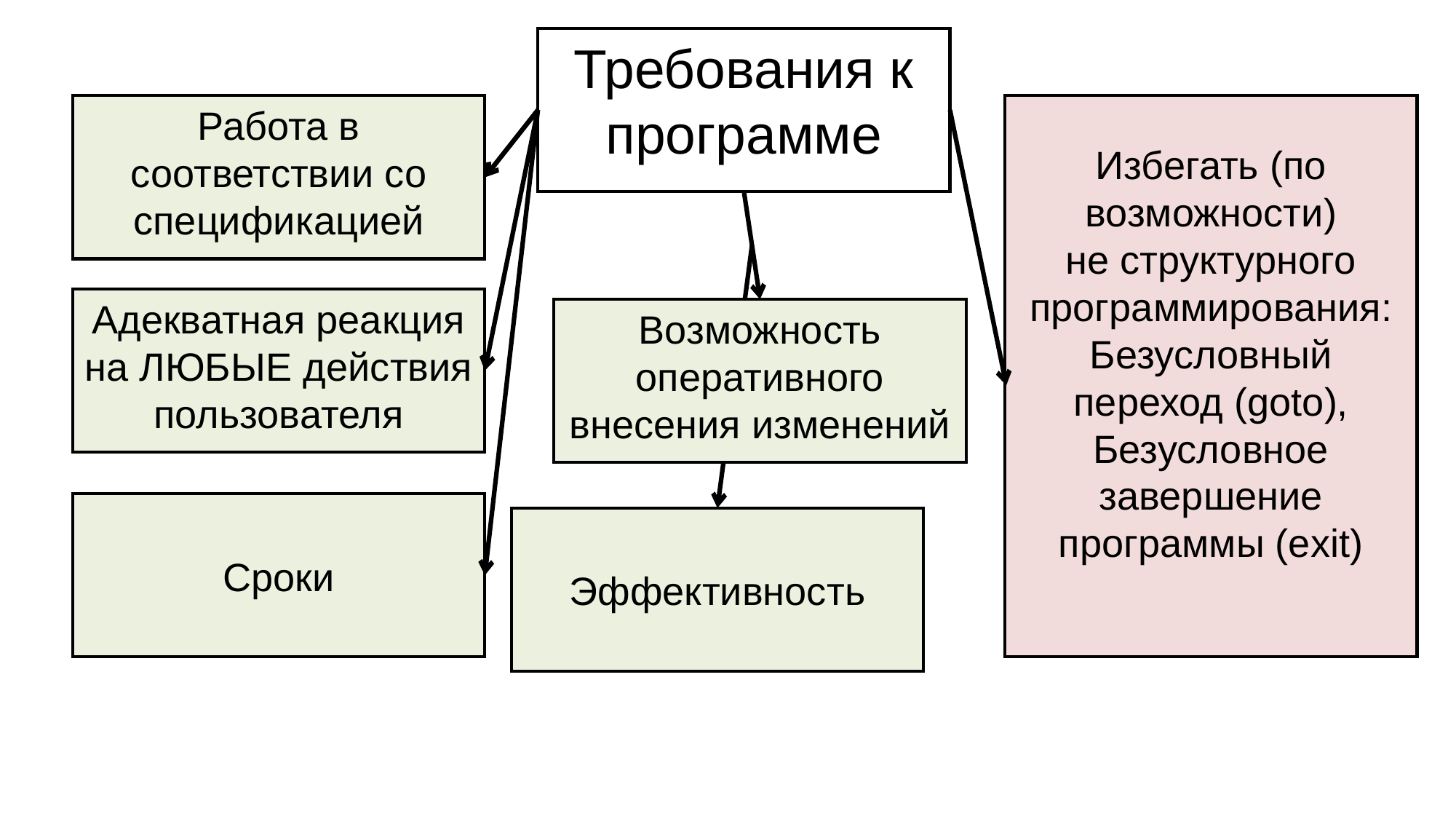

Требования к программе
Работа в соответствии со спецификацией
Избегать (по возможности)
не структурного программирования:
Безусловный переход (goto),
Безусловное завершение программы (exit)

Адекватная реакция на ЛЮБЫЕ действия пользователя
Возможность оперативного внесения изменений
Сроки
Эффективность